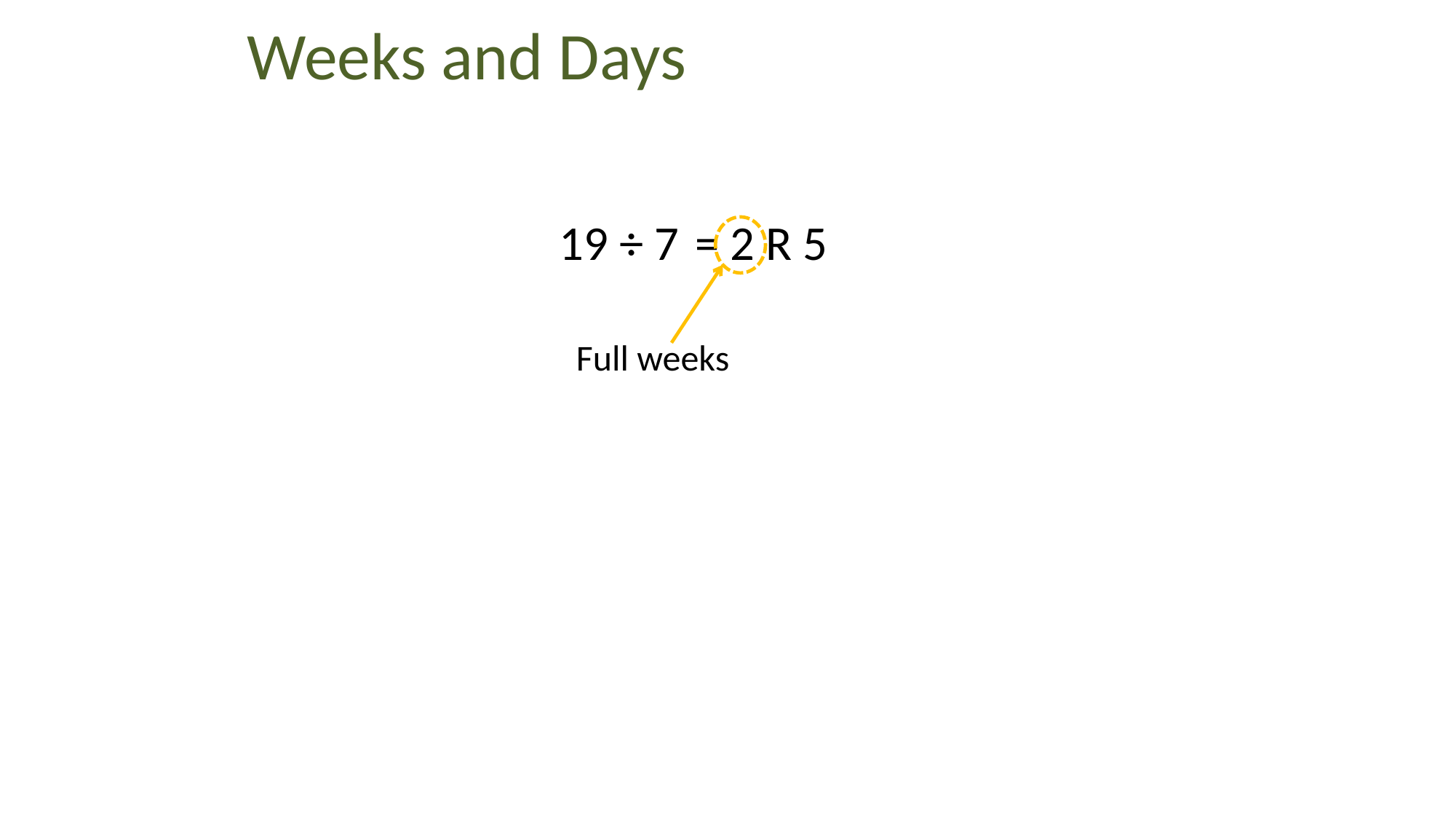

# Weeks and Days
19 ÷ 7
= 2 R 5

Full weeks